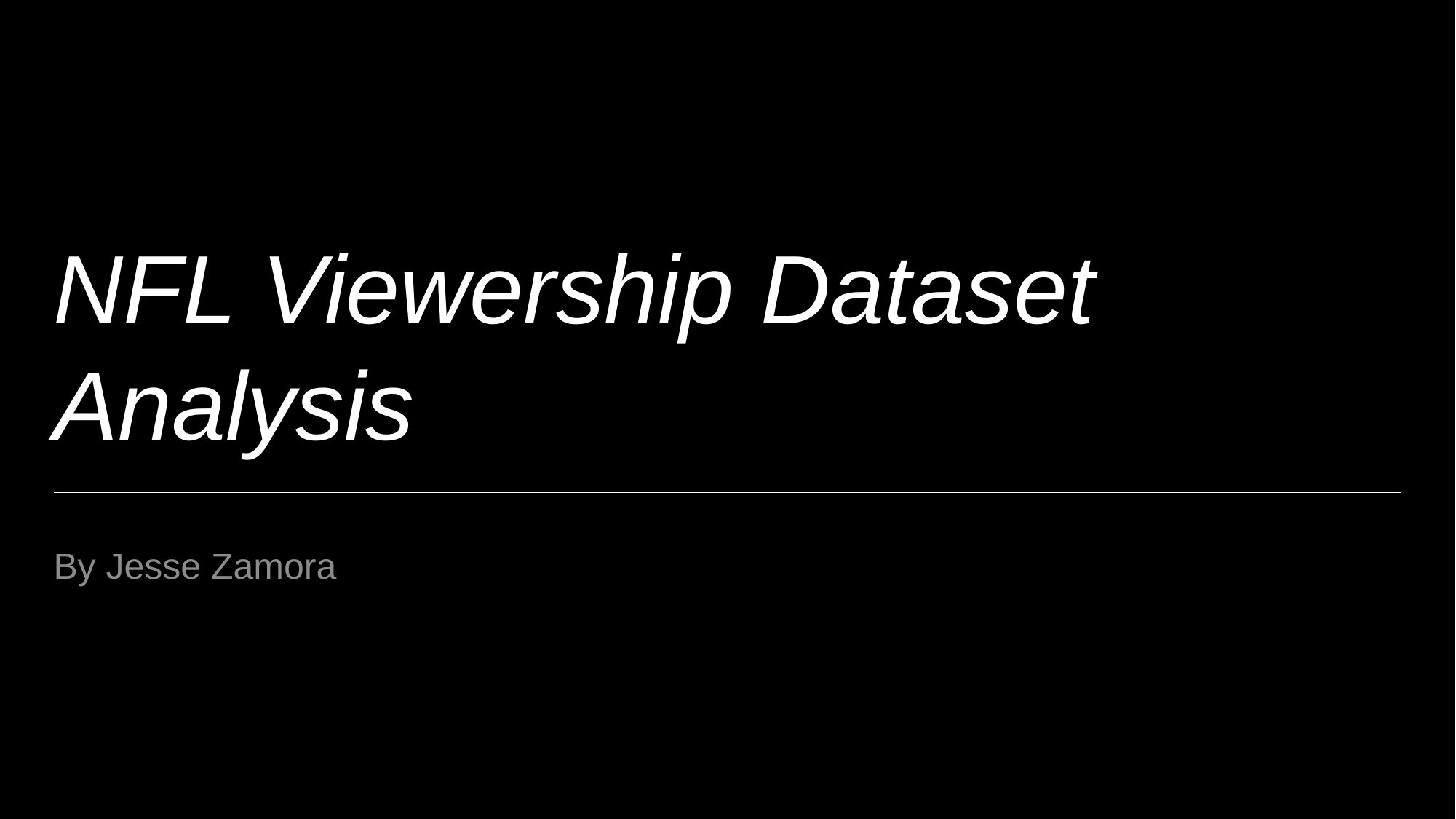

# NFL Viewership Dataset Analysis
By Jesse Zamora